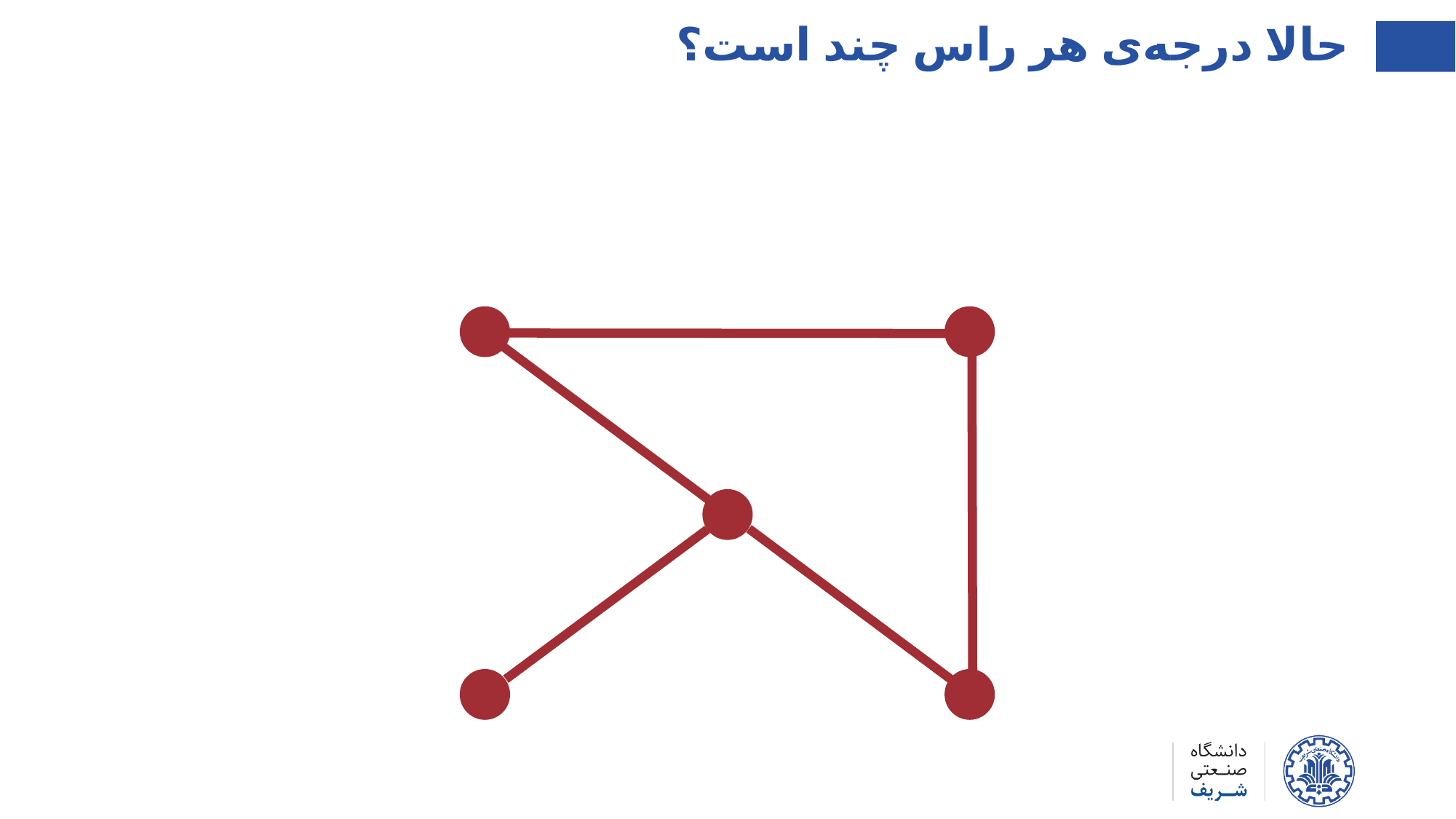

حالا درجه‌ی هر راس چند است؟
۲
۳

۲